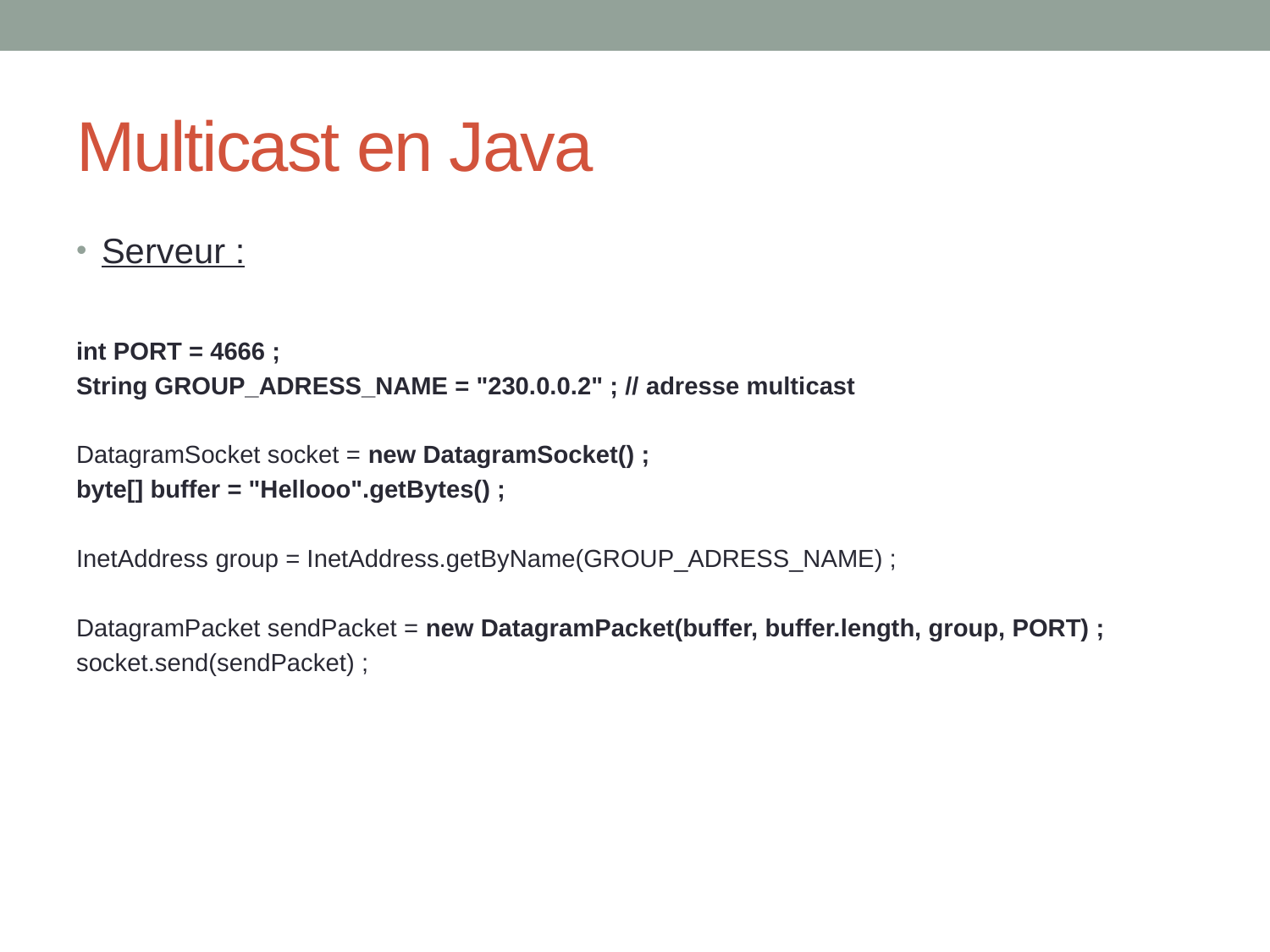

# Multicast en Java
Serveur :

int PORT = 4666 ;
String GROUP_ADRESS_NAME = "230.0.0.2" ; // adresse multicast

DatagramSocket socket = new DatagramSocket() ;
byte[] buffer = "Hellooo".getBytes() ;

InetAddress group = InetAddress.getByName(GROUP_ADRESS_NAME) ;

DatagramPacket sendPacket = new DatagramPacket(buffer, buffer.length, group, PORT) ;
socket.send(sendPacket) ;